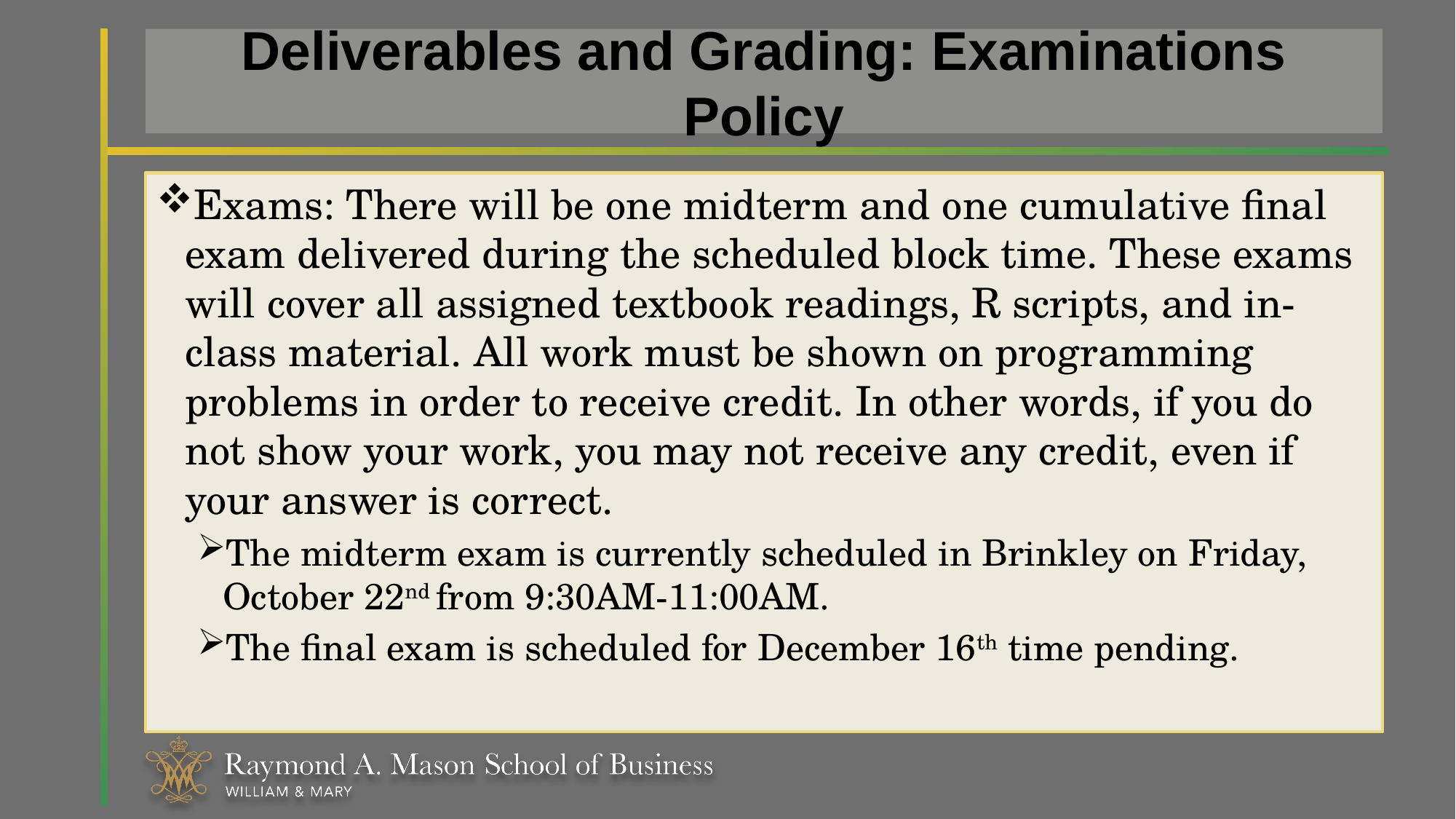

# Deliverables and Grading: Examinations Policy
Exams: There will be one midterm and one cumulative final exam delivered during the scheduled block time. These exams will cover all assigned textbook readings, R scripts, and in-class material. All work must be shown on programming problems in order to receive credit. In other words, if you do not show your work, you may not receive any credit, even if your answer is correct.
The midterm exam is currently scheduled in Brinkley on Friday, October 22nd from 9:30AM-11:00AM.
The final exam is scheduled for December 16th time pending.